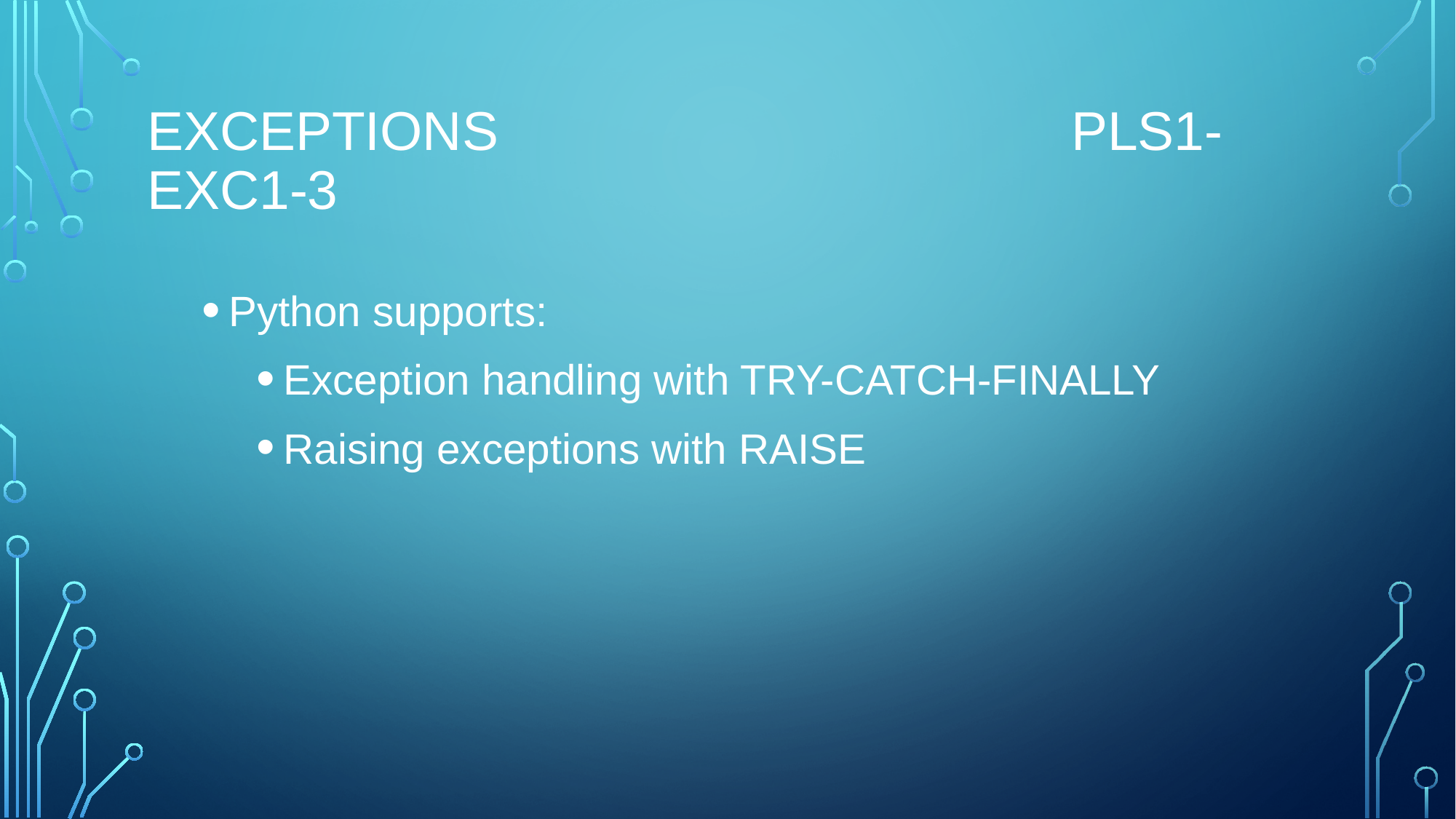

# Exceptions                                      PLS1-EXC1-3
Python supports:
Exception handling with TRY-CATCH-FINALLY
Raising exceptions with RAISE